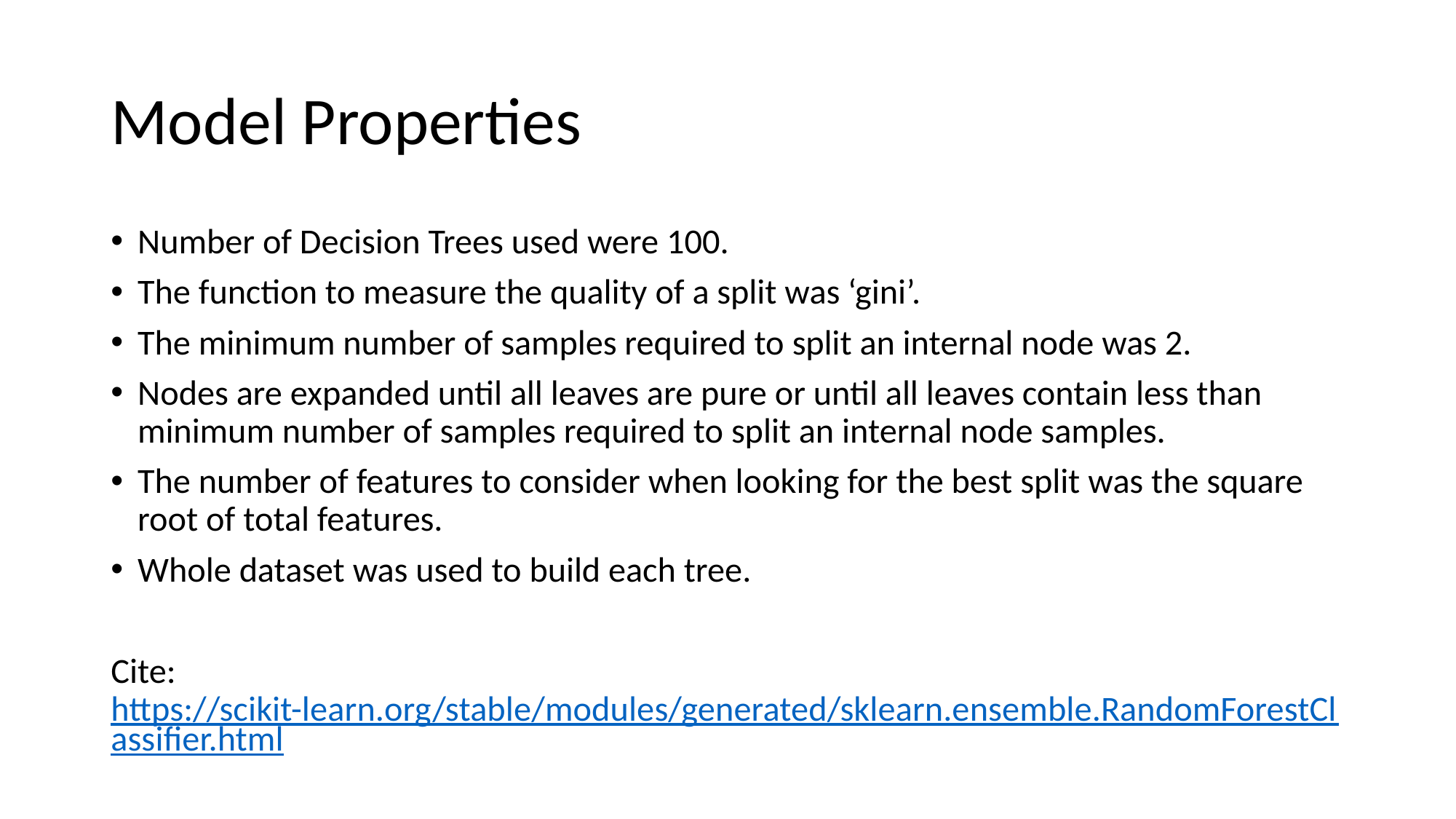

# Model Properties
Number of Decision Trees used were 100.
The function to measure the quality of a split was ‘gini’.
The minimum number of samples required to split an internal node was 2.
Nodes are expanded until all leaves are pure or until all leaves contain less than minimum number of samples required to split an internal node samples.
The number of features to consider when looking for the best split was the square root of total features.
Whole dataset was used to build each tree.

Cite: https://scikit-learn.org/stable/modules/generated/sklearn.ensemble.RandomForestClassifier.html